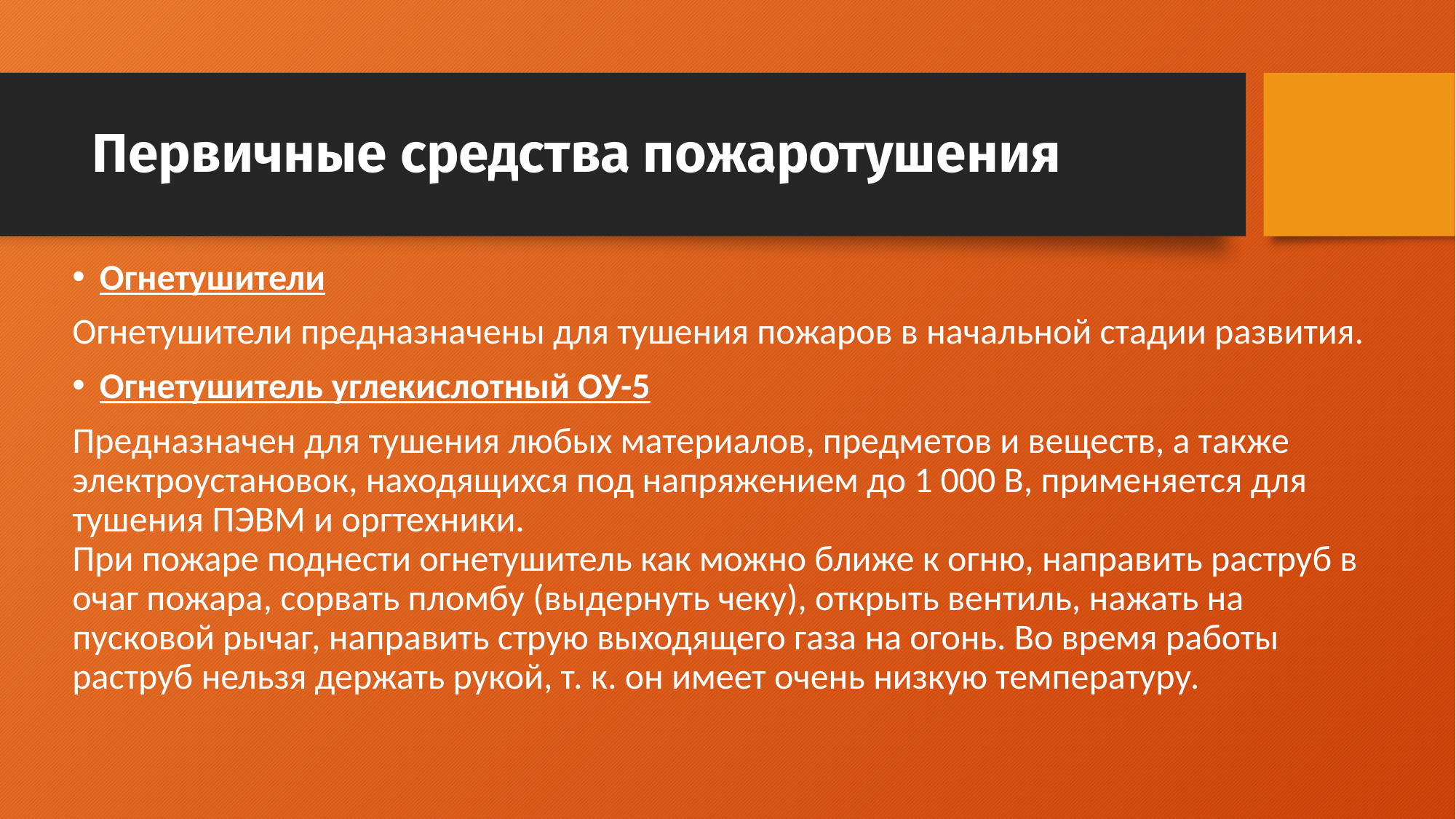

# Первичные средства пожаротушения
Огнетушители
Огнетушители предназначены для тушения пожаров в начальной стадии развития.
Огнетушитель углекислотный ОУ-5
Предназначен для тушения любых материалов, предметов и веществ, а также электроустановок, находящихся под напряжением до 1 000 В, применяется для тушения ПЭВМ и оргтехники.
При пожаре поднести огнетушитель как можно ближе к огню, направить раструб в очаг пожара, сорвать пломбу (выдернуть чеку), открыть вентиль, нажать на пусковой рычаг, направить струю выходящего газа на огонь. Во время работы раструб нельзя держать рукой, т. к. он имеет очень низкую температуру.